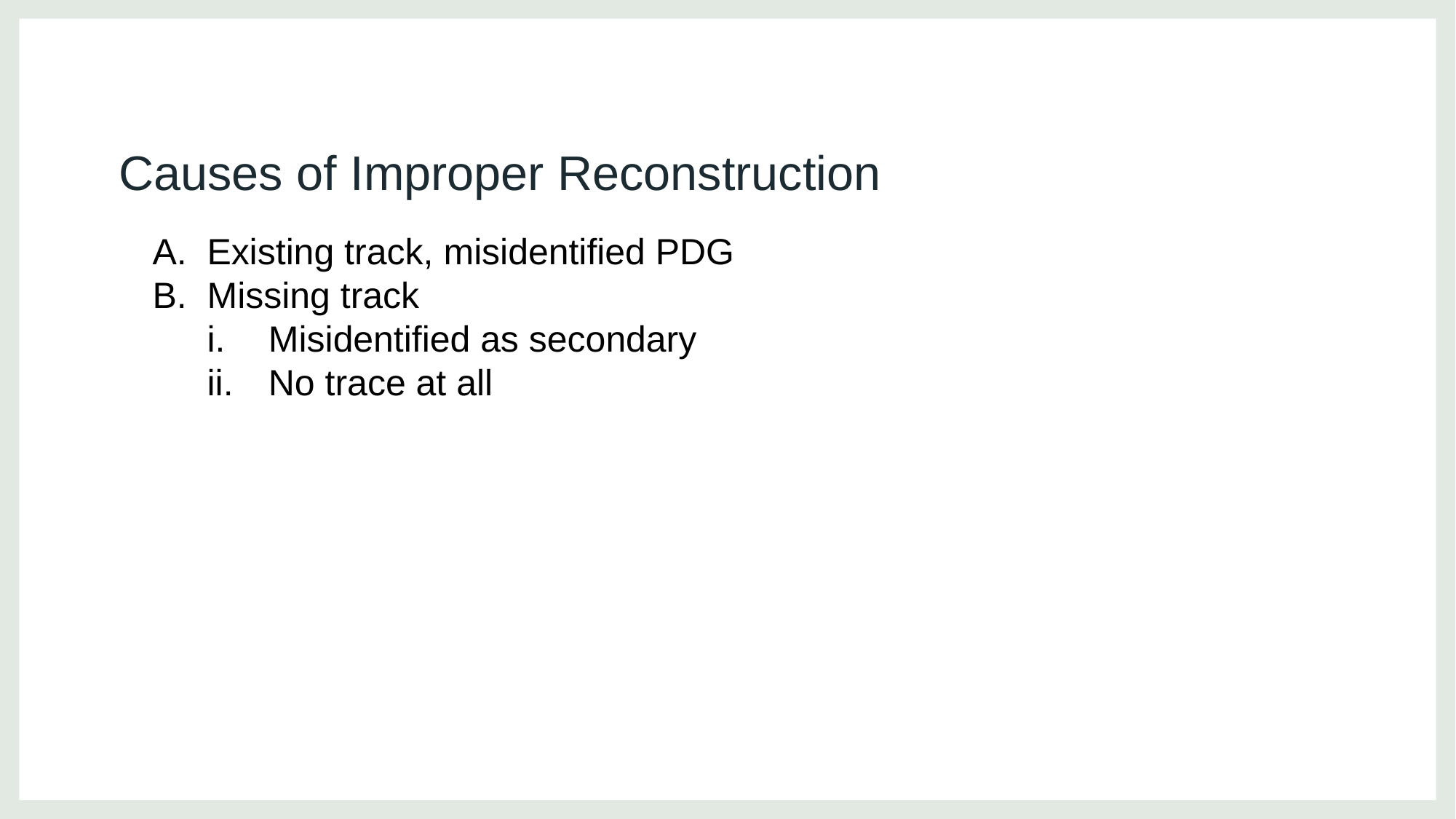

# Causes of Improper Reconstruction
Existing track, misidentified PDG
Missing track
Misidentified as secondary
No trace at all